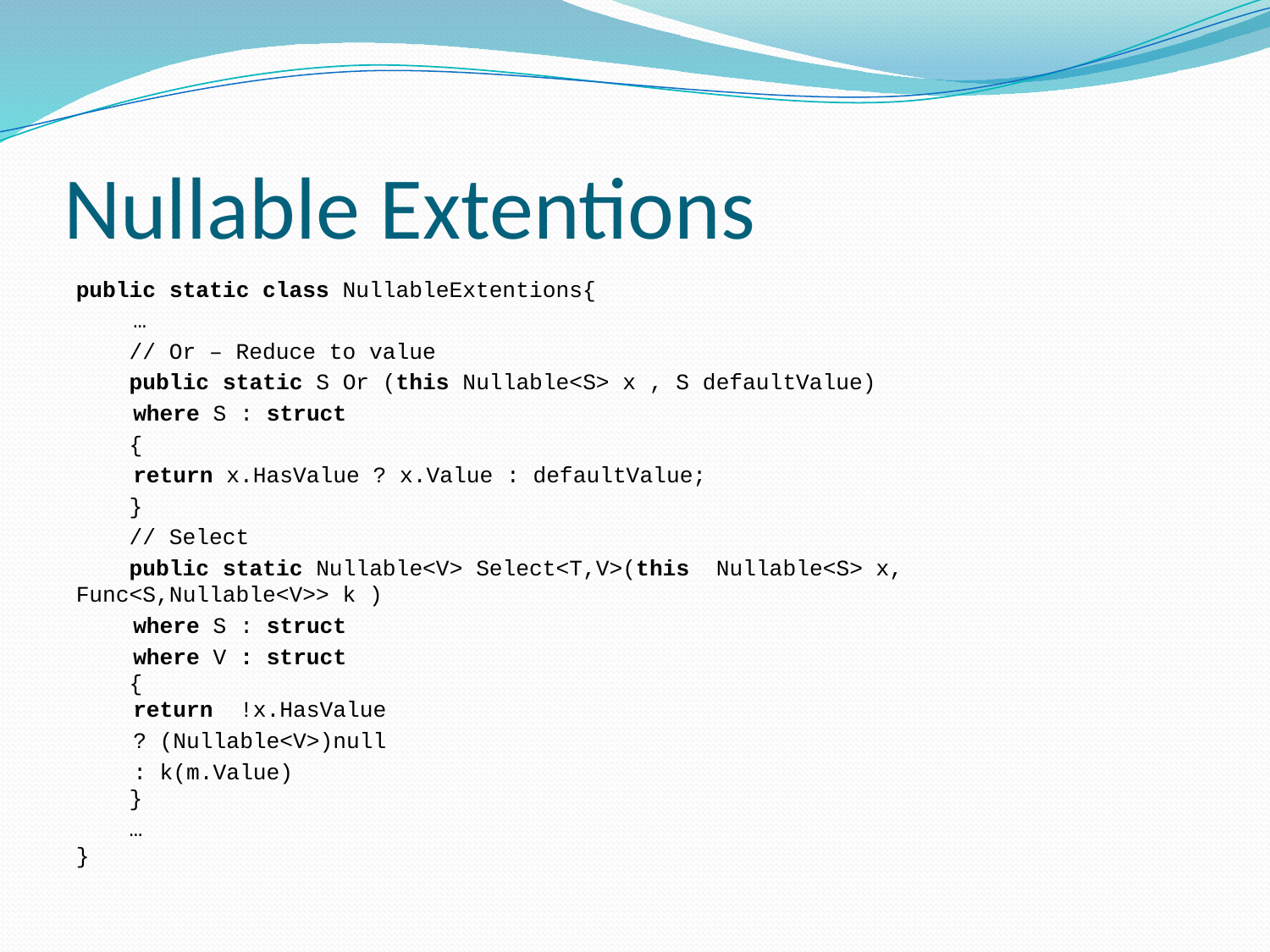

# Nullable Extentions
public static class NullableExtentions{
	…
    // Or – Reduce to value
    public static S Or (this Nullable<S> x , S defaultValue)
	where S : struct
    {
	return x.HasValue ? x.Value : defaultValue;
    }
    // Select
    public static Nullable<V> Select<T,V>(this  Nullable<S> x, 			Func<S,Nullable<V>> k )
	where S : struct
	where V : struct
    {             
	return  !x.HasValue
	? (Nullable<V>)null
	: k(m.Value)        
    }
    …
}